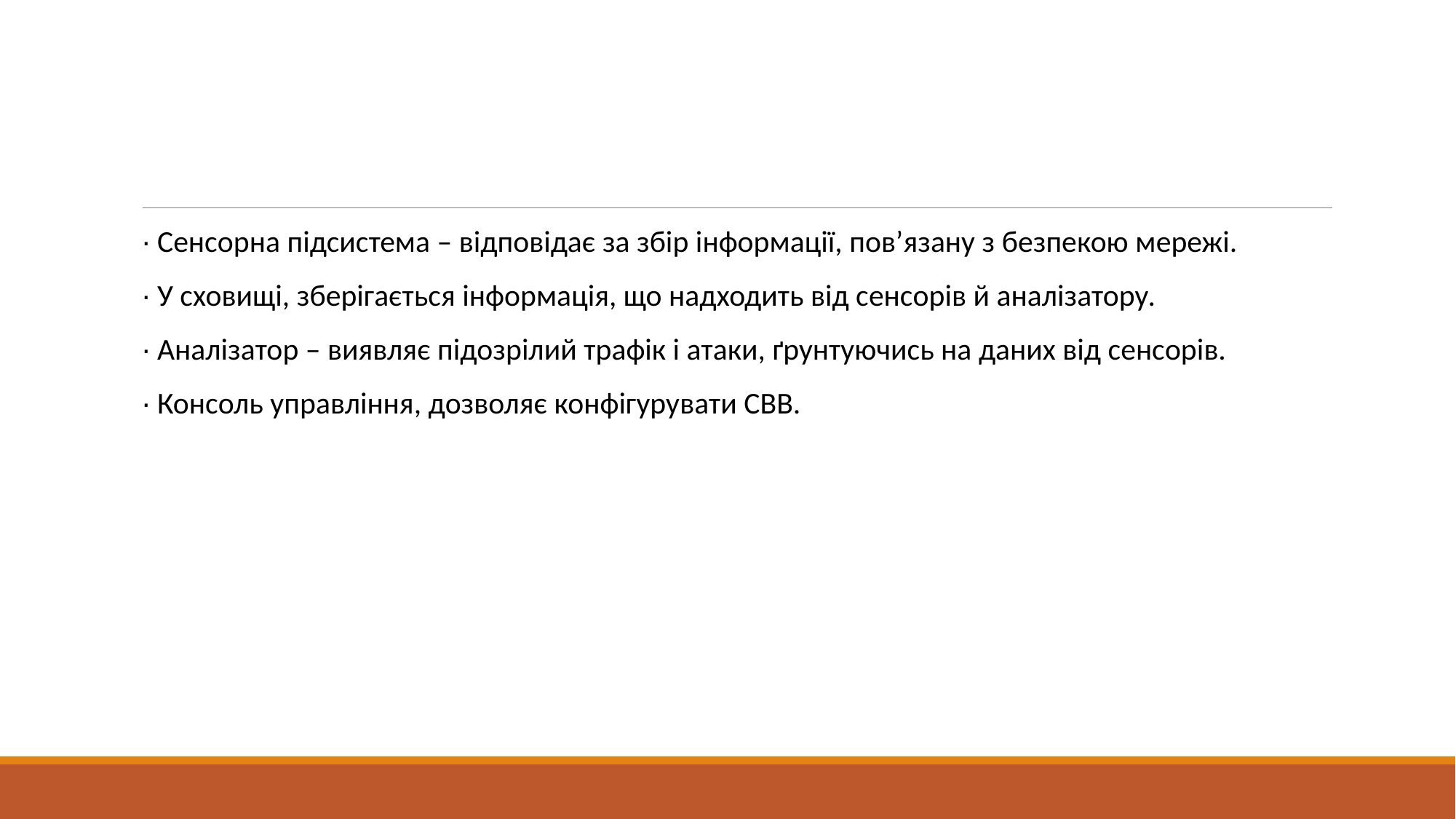

#
∙ Сенсорна пiдсистема – вiдповiдає за збiр iнформацiї, пов’язану з безпекою мережi.
∙ У сховищi, зберiгається iнформацiя, що надходить вiд сенсорiв й аналiзатору.
∙ Аналiзатор – виявляє пiдозрiлий трафiк i атаки, ґрунтуючись на даних вiд сенсорiв.
∙ Консоль управлiння, дозволяє конфiгурувати СВВ.